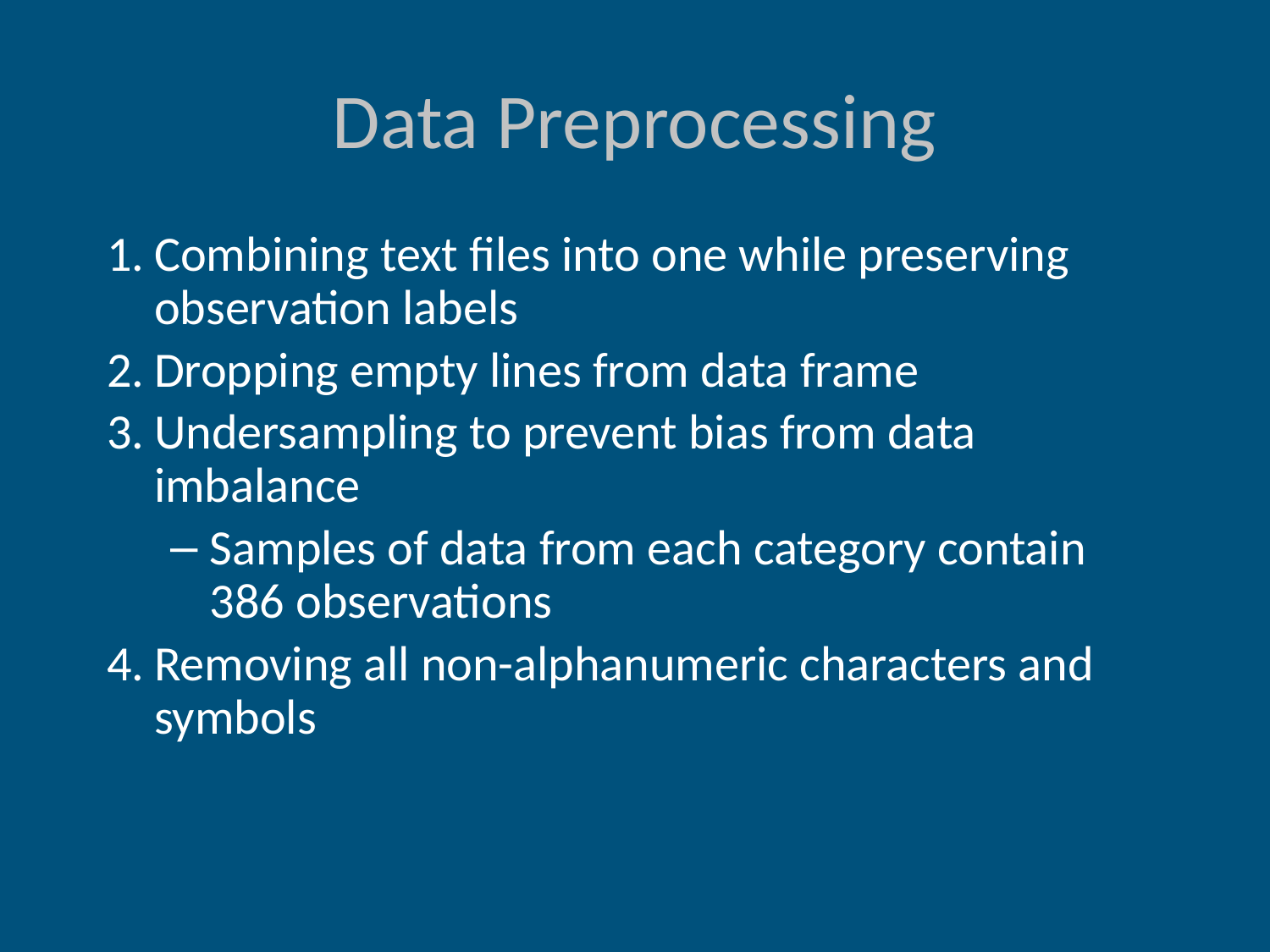

# Data Preprocessing
Combining text files into one while preserving observation labels
Dropping empty lines from data frame
Undersampling to prevent bias from data imbalance
Samples of data from each category contain 386 observations
Removing all non-alphanumeric characters and symbols